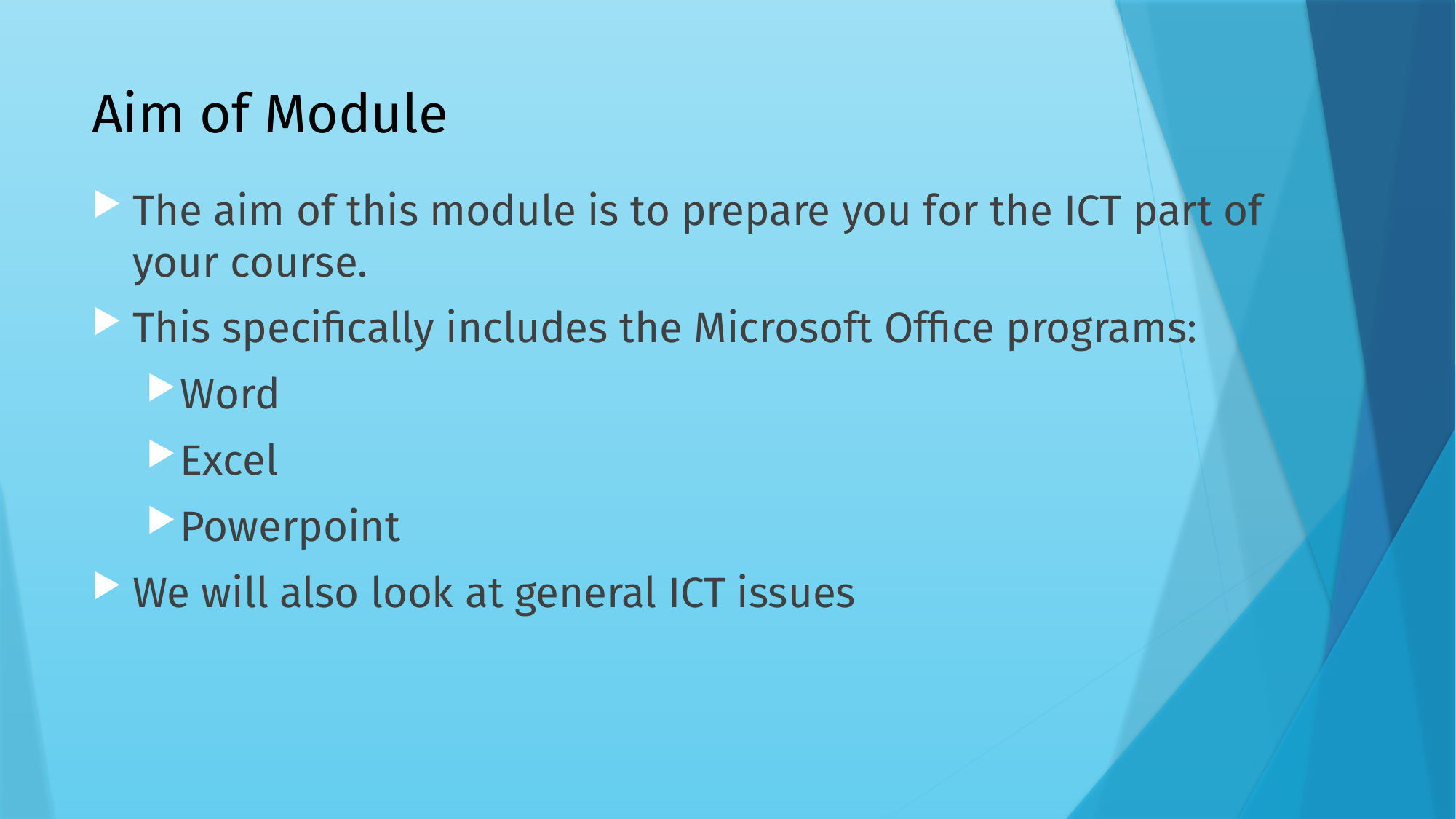

# Aim of Module
The aim of this module is to prepare you for the ICT part of your course.
This specifically includes the Microsoft Office programs:
Word
Excel
Powerpoint
We will also look at general ICT issues